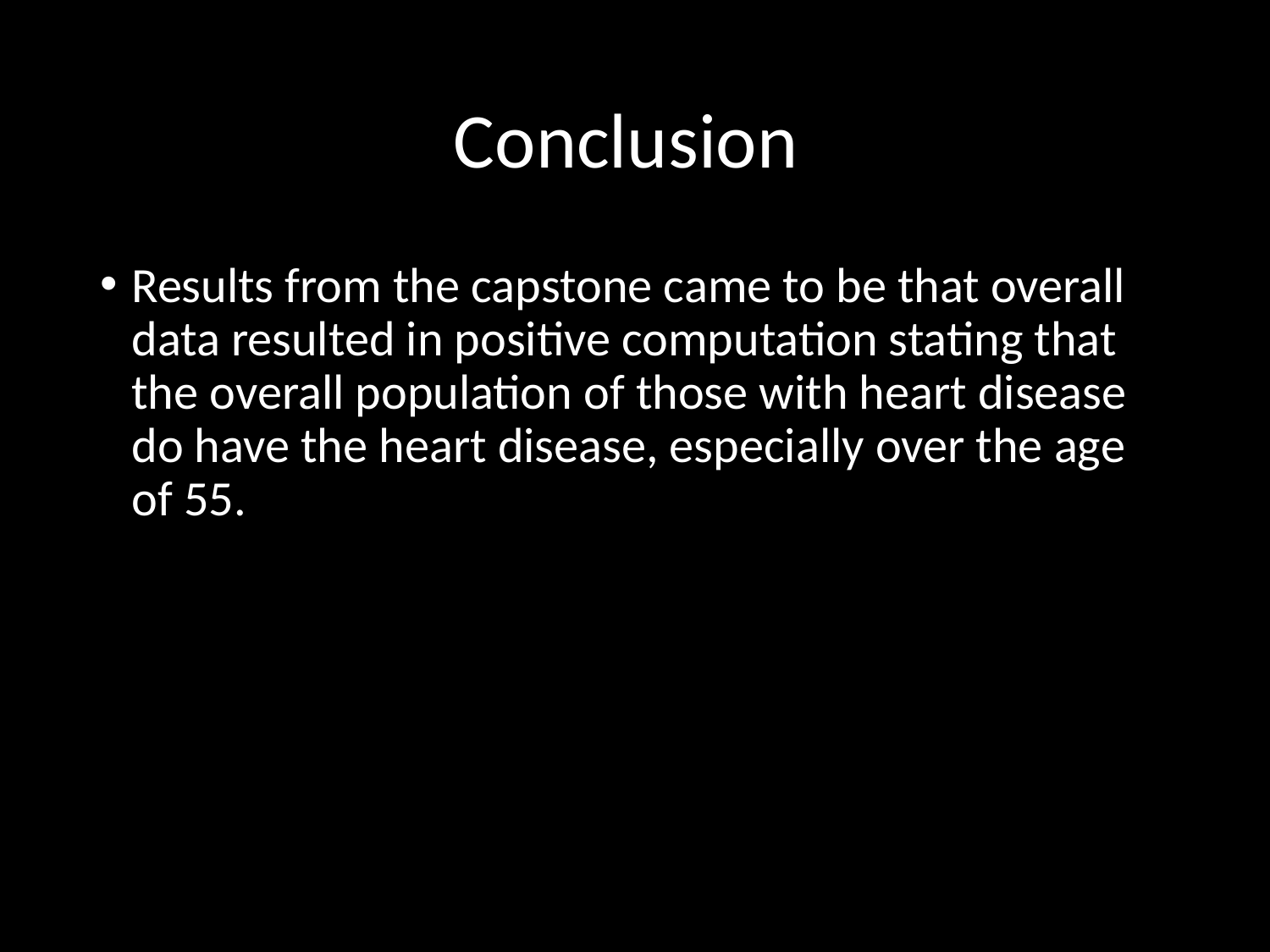

# Conclusion
Results from the capstone came to be that overall data resulted in positive computation stating that the overall population of those with heart disease do have the heart disease, especially over the age of 55.